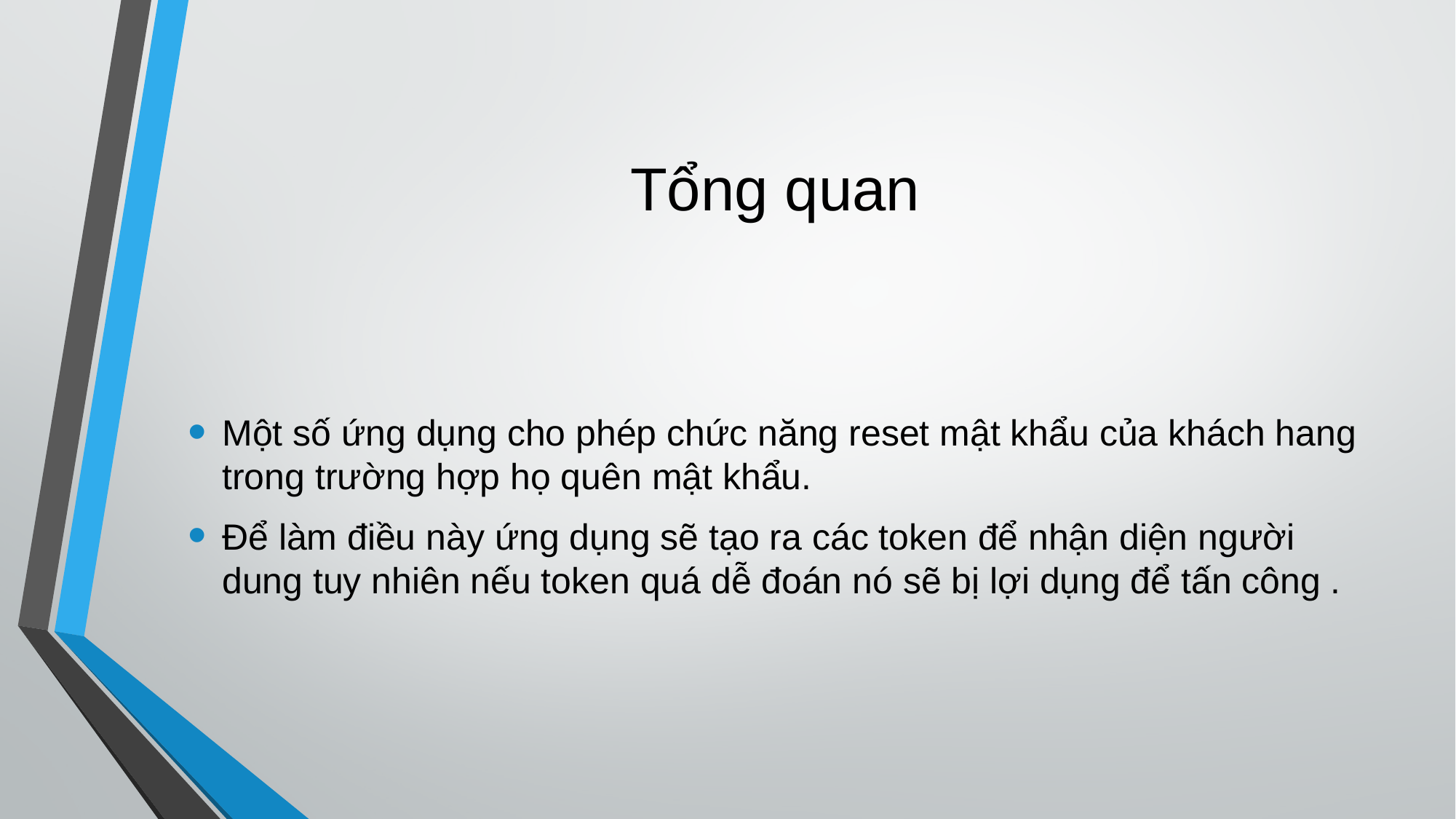

# Tổng quan
Một số ứng dụng cho phép chức năng reset mật khẩu của khách hang trong trường hợp họ quên mật khẩu.
Để làm điều này ứng dụng sẽ tạo ra các token để nhận diện người dung tuy nhiên nếu token quá dễ đoán nó sẽ bị lợi dụng để tấn công .